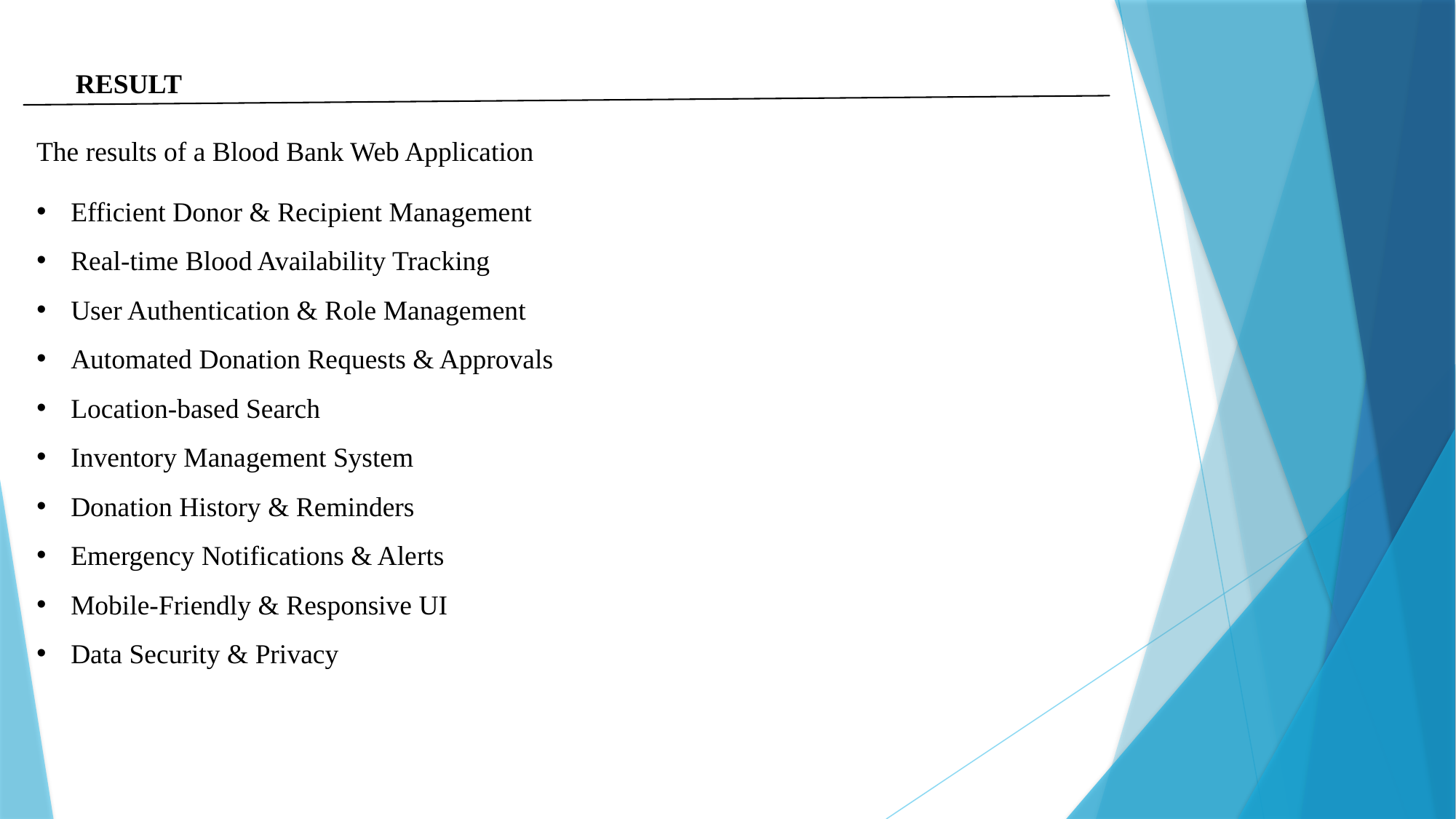

RESULT
The results of a Blood Bank Web Application
Efficient Donor & Recipient Management
Real-time Blood Availability Tracking
User Authentication & Role Management
Automated Donation Requests & Approvals
Location-based Search
Inventory Management System
Donation History & Reminders
Emergency Notifications & Alerts
Mobile-Friendly & Responsive UI
Data Security & Privacy